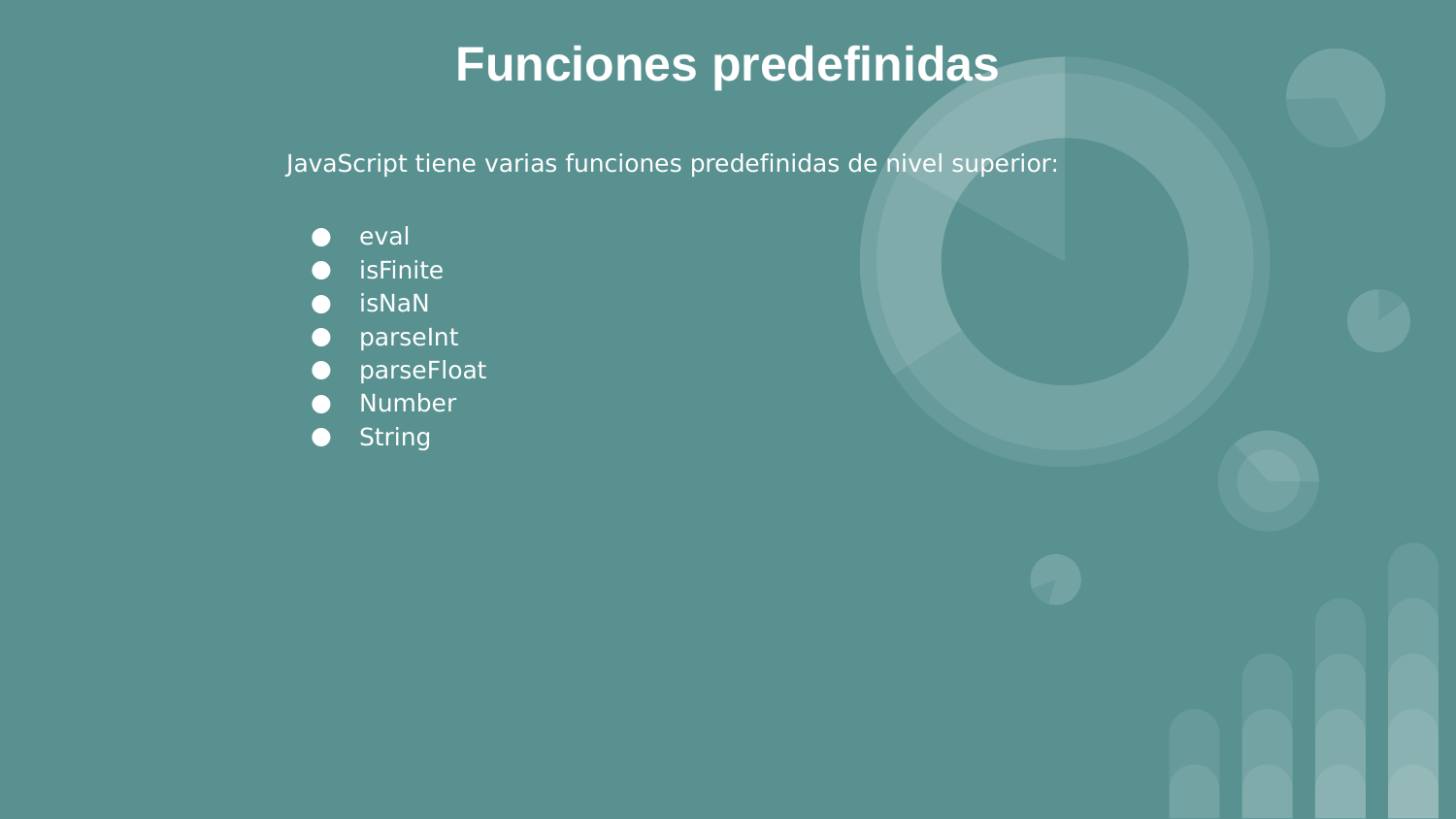

# Funciones predefinidas
JavaScript tiene varias funciones predefinidas de nivel superior:
eval
isFinite
isNaN
parseInt
parseFloat
Number
String